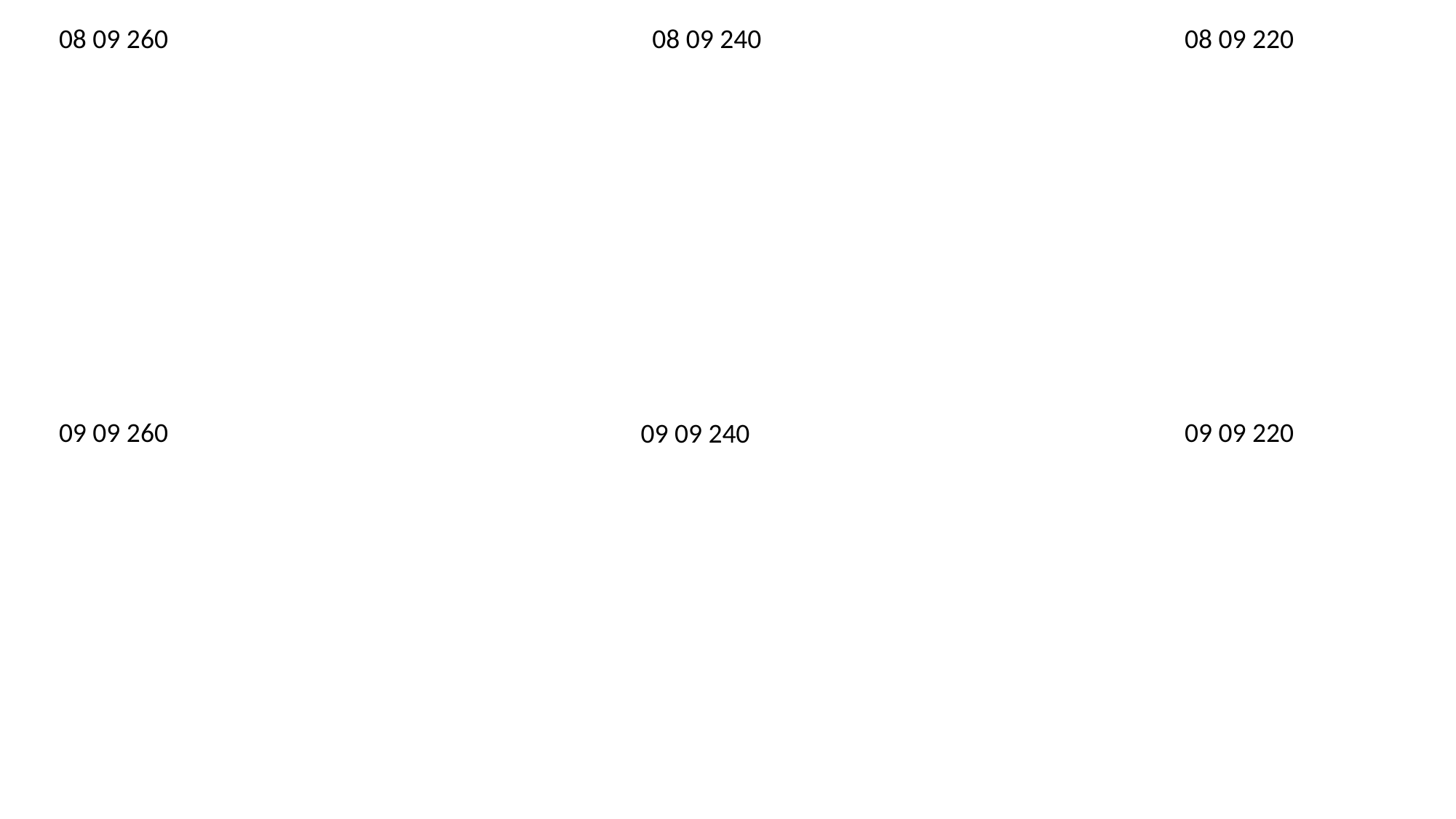

08 09 260
08 09 240
08 09 220
09 09 260
09 09 220
09 09 240